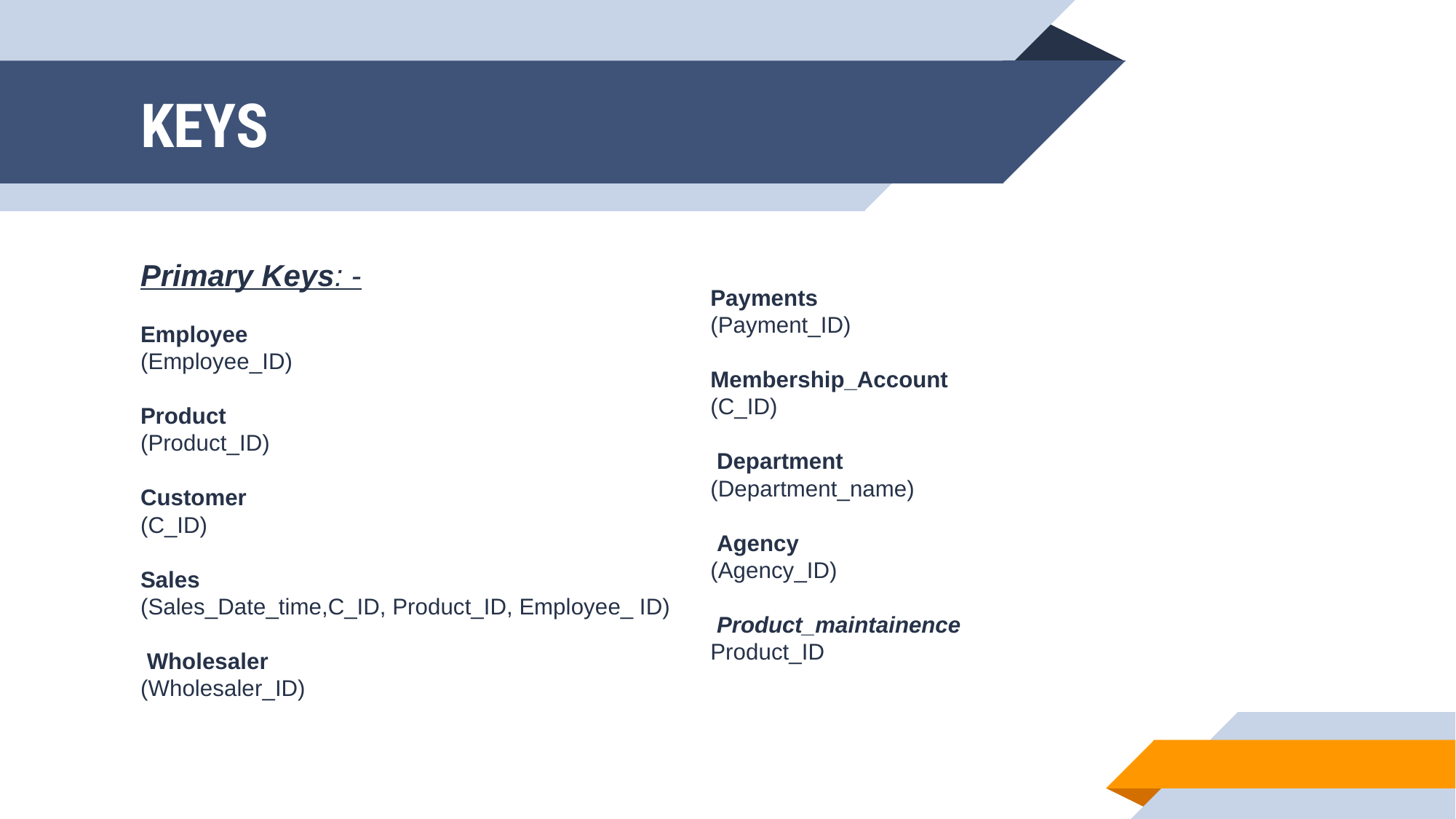

# KEYS
Primary Keys: -

Employee
(Employee_ID)

Product
(Product_ID)

Customer
(C_ID)

Sales
(Sales_Date_time,C_ID, Product_ID, Employee_ ID)

 Wholesaler
(Wholesaler_ID)

Payments
(Payment_ID)

Membership_Account
(C_ID)

 Department
(Department_name)

 Agency
(Agency_ID)

 Product_maintainence
Product_ID